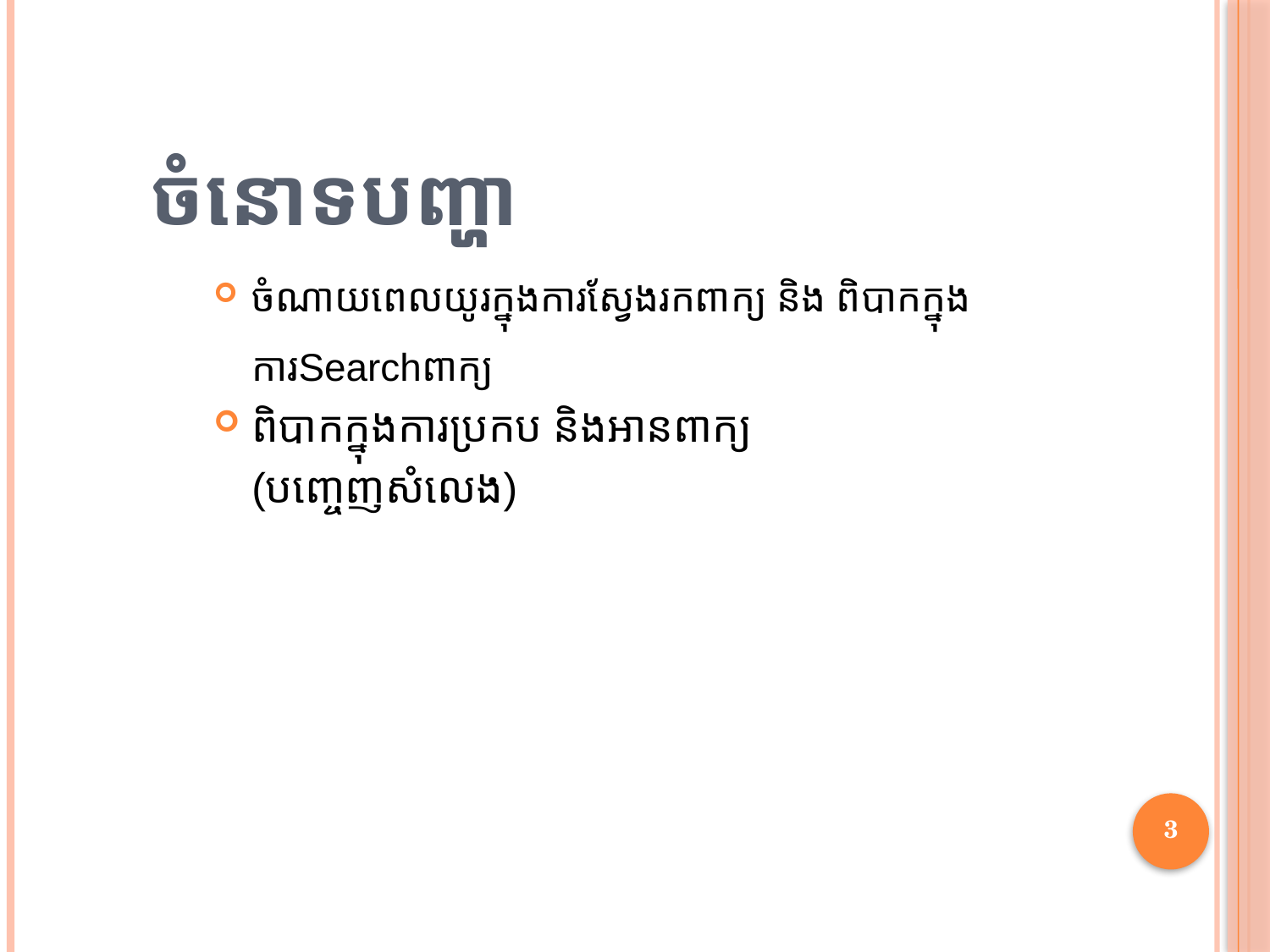

# ចំនោទបញ្ហា
ចំណាយពេលយូរក្នុងការស្វែងរកពាក្យ និង ពិបាកក្នុងការSearchពាក្យ
ពិបាកក្នុងការប្រកប និងអានពាក្យ
	(បញ្ចេញសំលេង)

3